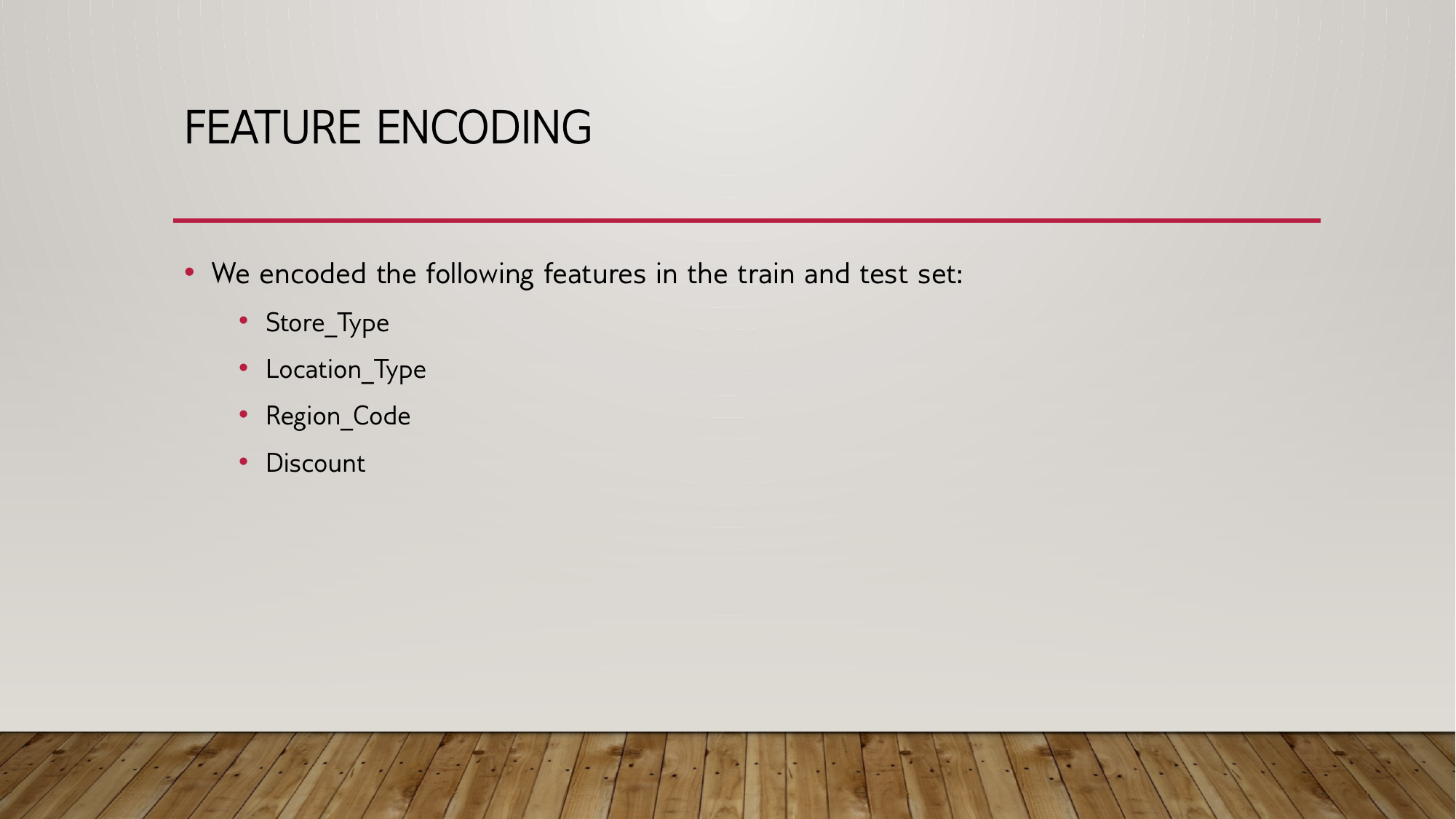

# Feature encoding
We encoded the following features in the train and test set:
Store_Type
Location_Type
Region_Code
Discount